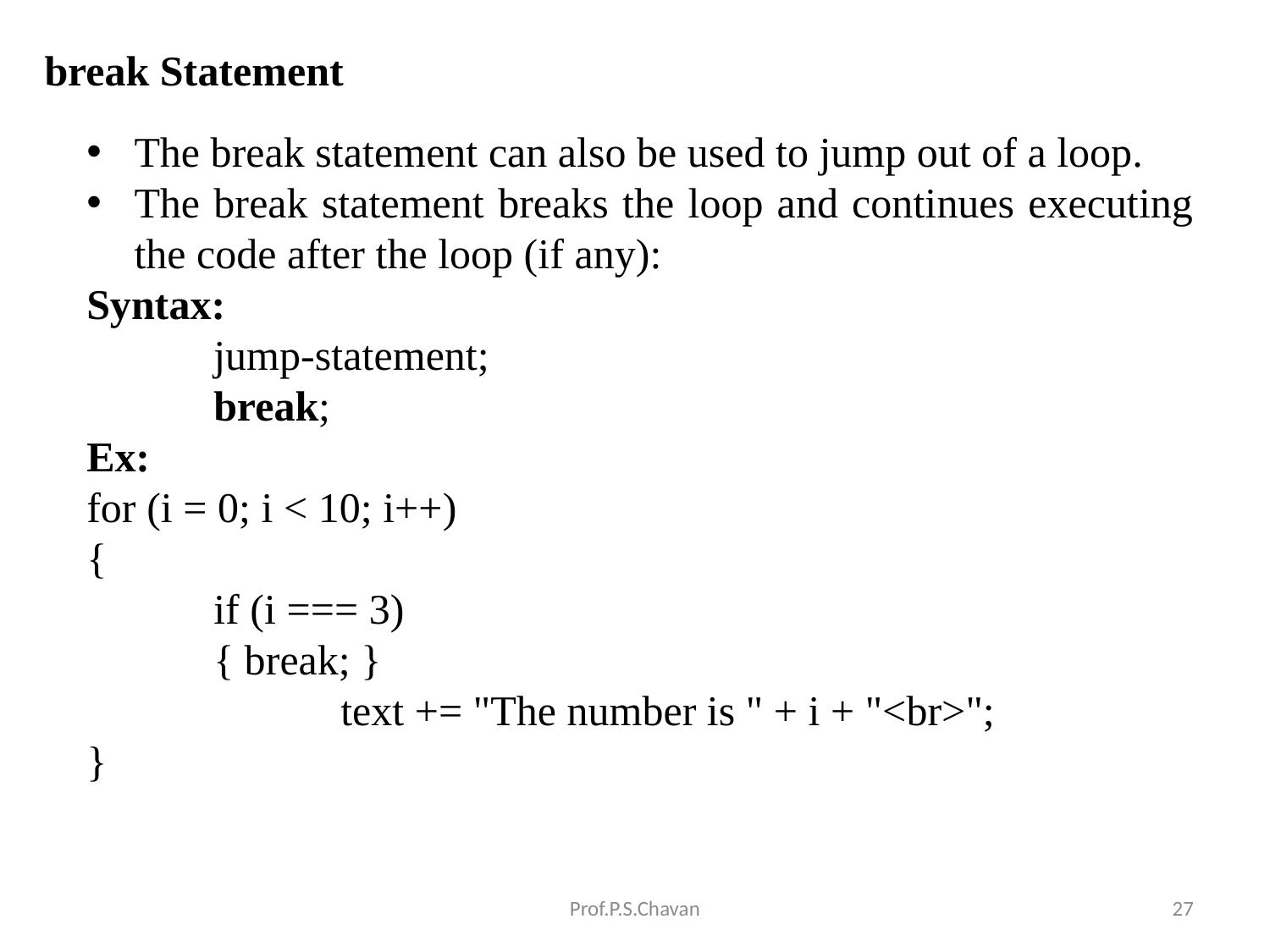

# break Statement
The break statement can also be used to jump out of a loop.
The break statement breaks the loop and continues executing the code after the loop (if any):
Syntax:
	jump-statement;
	break;
Ex:
for (i = 0; i < 10; i++)
{
  	if (i === 3)
	{ break; }
  		text += "The number is " + i + "<br>";
}
Prof.P.S.Chavan
27